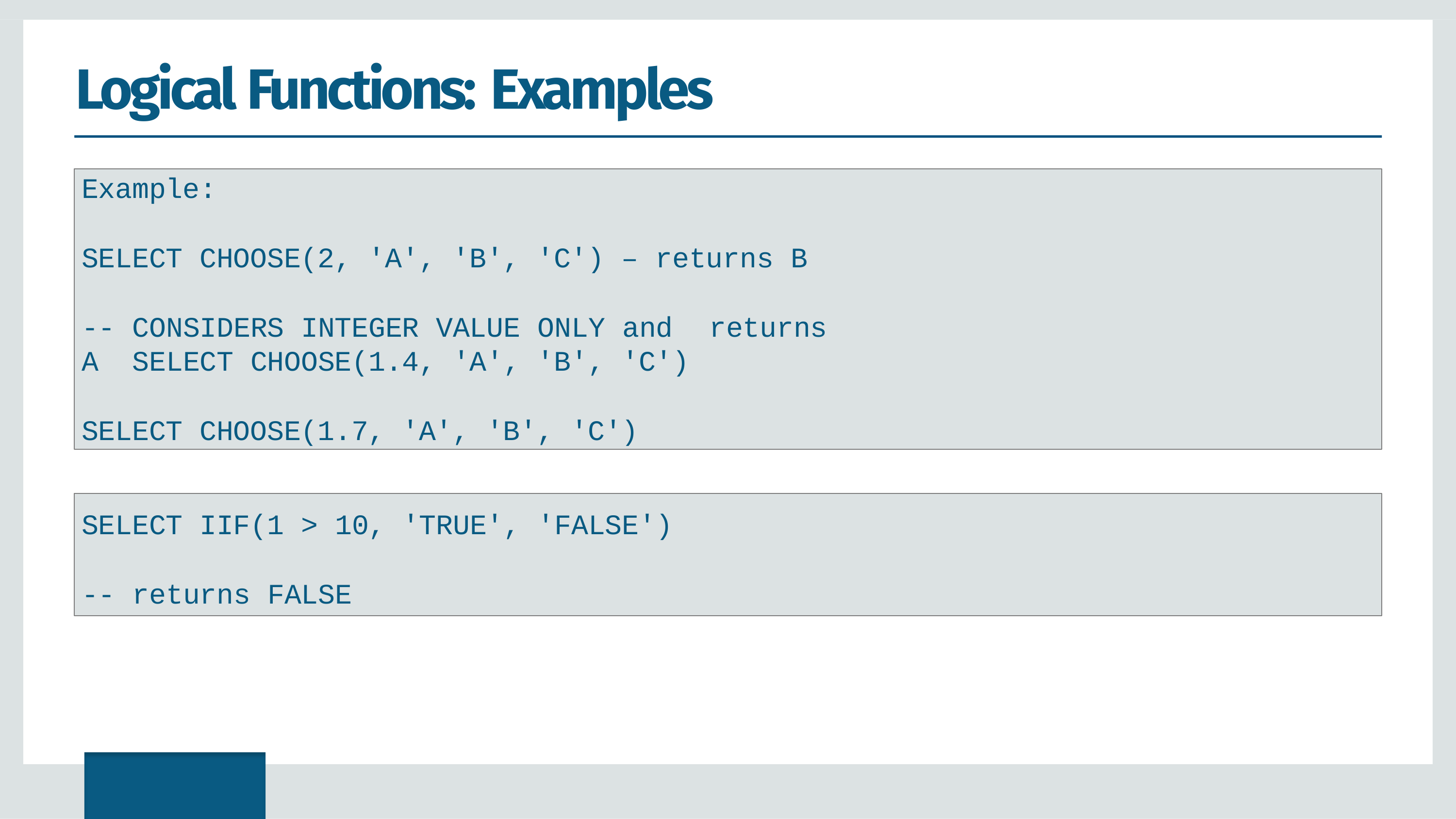

# Logical Functions: Examples

Example:

SELECT CHOOSE(2, 'A', 'B', 'C') – returns B

-- CONSIDERS INTEGER VALUE ONLY and	returns A  SELECT CHOOSE(1.4, 'A', 'B', 'C')

SELECT CHOOSE(1.7, 'A', 'B', 'C')

SELECT IIF(1 > 10, 'TRUE', 'FALSE')

-- returns FALSE